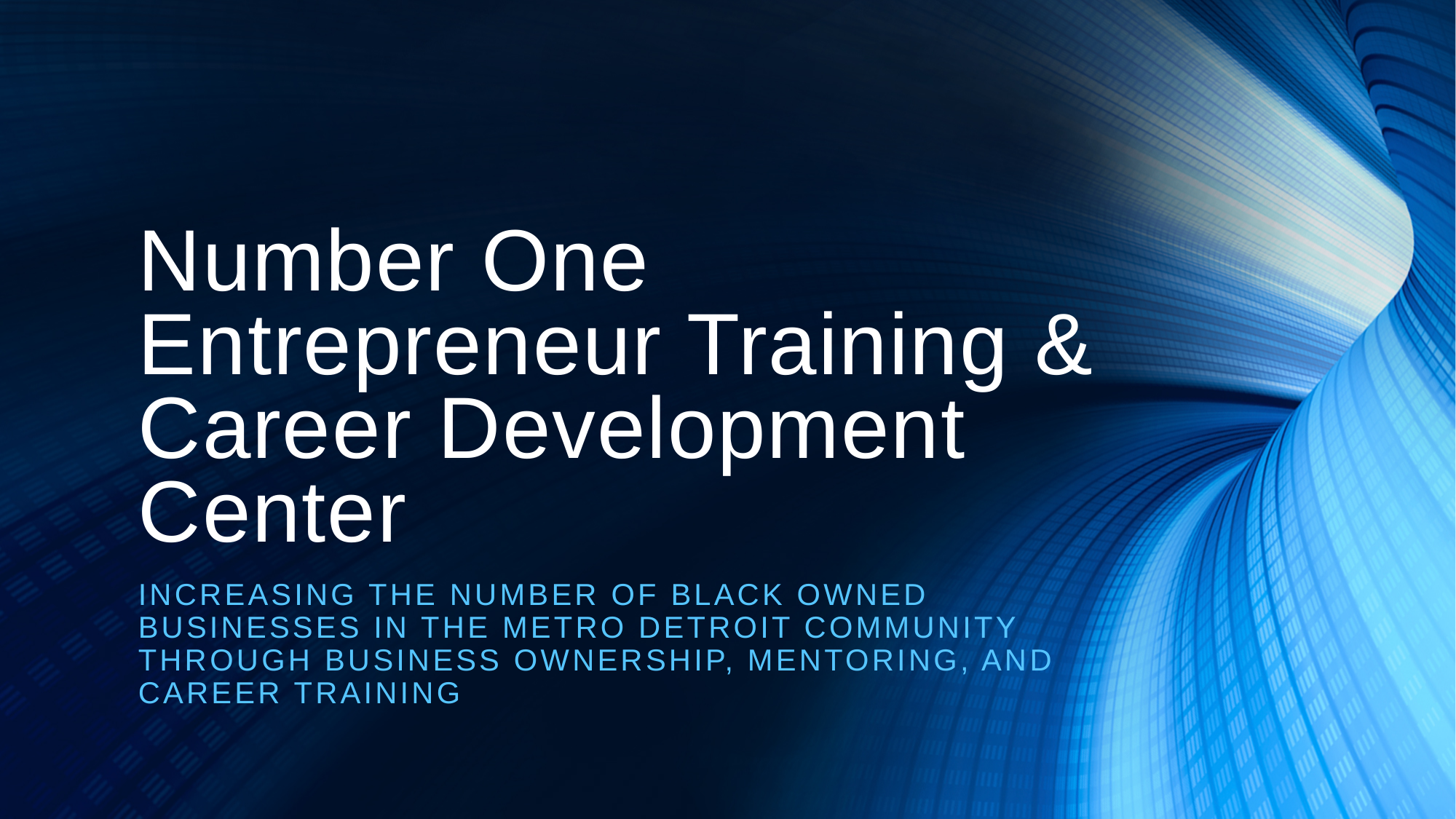

# Number One Entrepreneur Training & Career Development Center
Increasing the number of black owned businesses in the Metro Detroit community through business ownership, mentoring, and career training